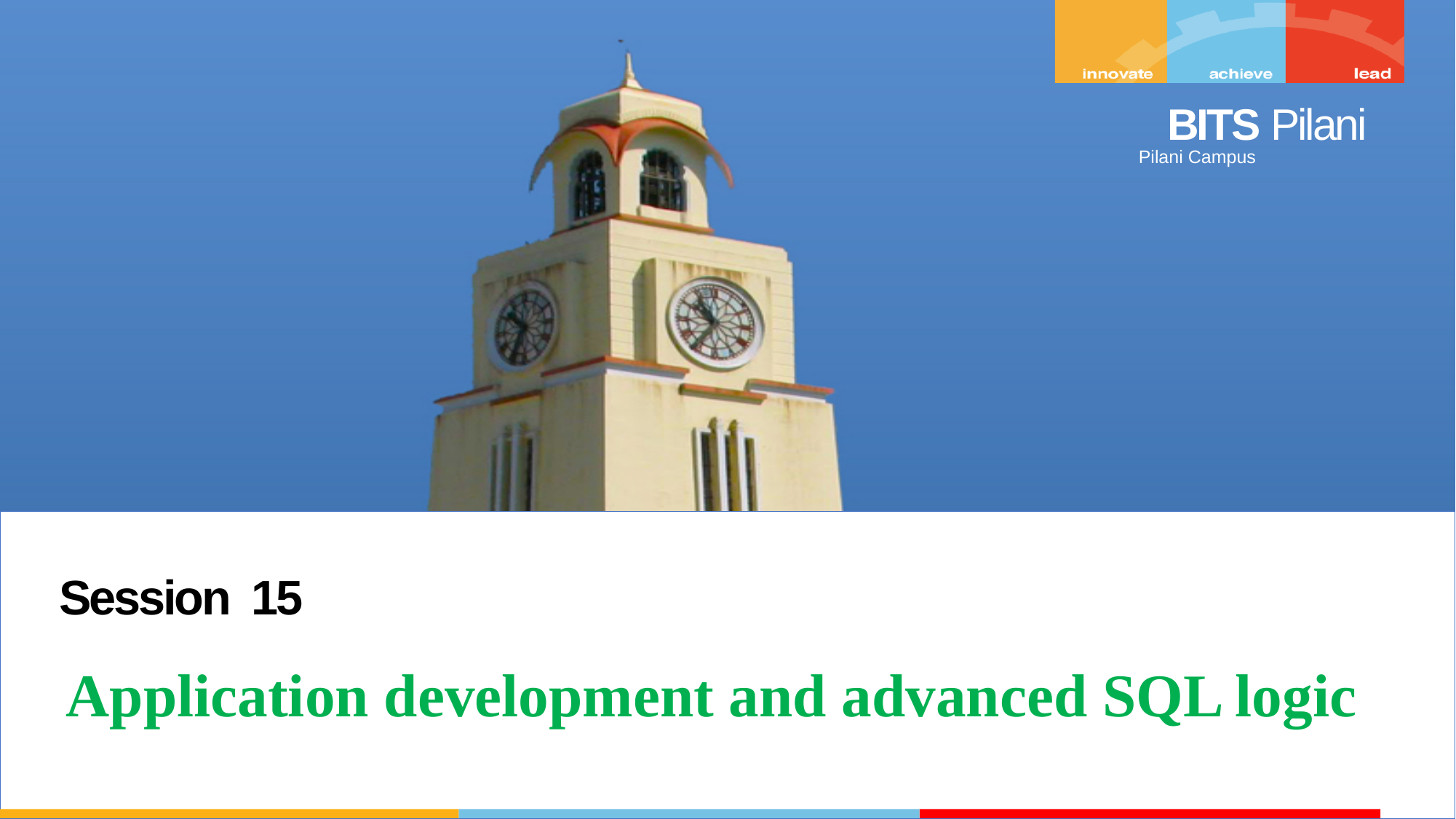

Session  15

Application development and advanced SQL logic